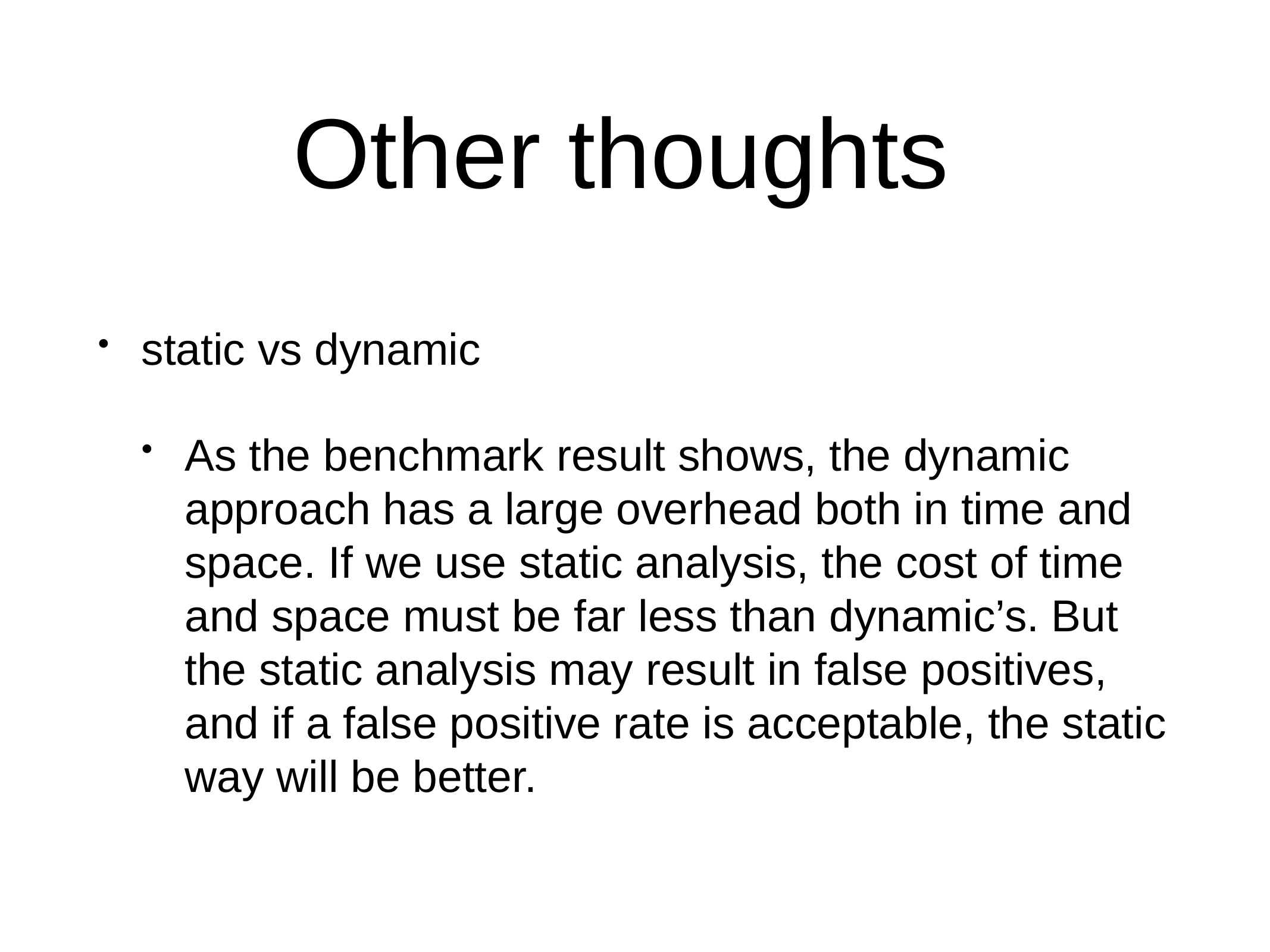

# Other thoughts
static vs dynamic
As the benchmark result shows, the dynamic approach has a large overhead both in time and space. If we use static analysis, the cost of time and space must be far less than dynamic’s. But the static analysis may result in false positives, and if a false positive rate is acceptable, the static way will be better.
30